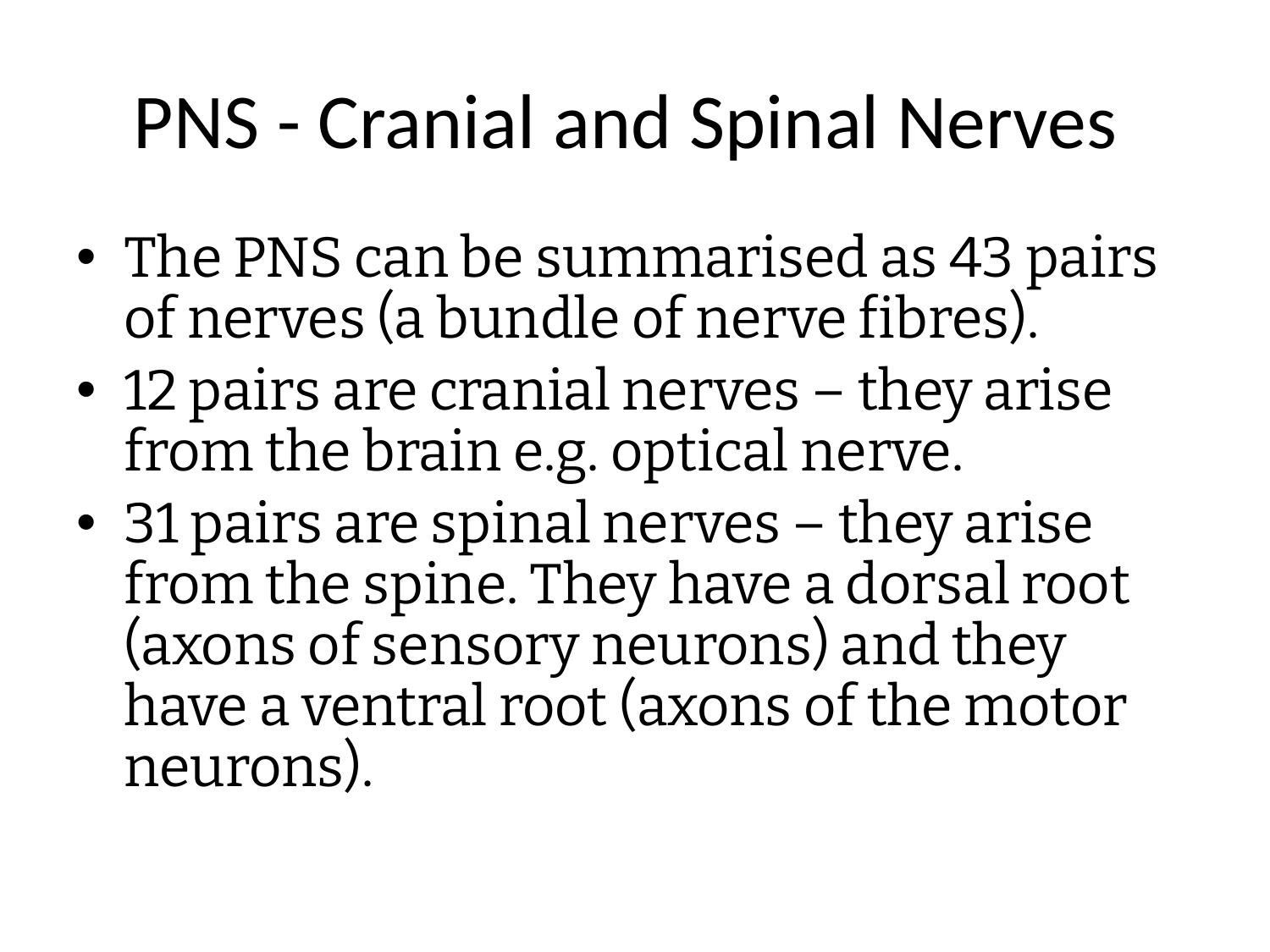

# PNS - Cranial and Spinal Nerves
The PNS can be summarised as 43 pairs of nerves (a bundle of nerve fibres).
12 pairs are cranial nerves – they arise from the brain e.g. optical nerve.
31 pairs are spinal nerves – they arise from the spine. They have a dorsal root (axons of sensory neurons) and they have a ventral root (axons of the motor neurons).